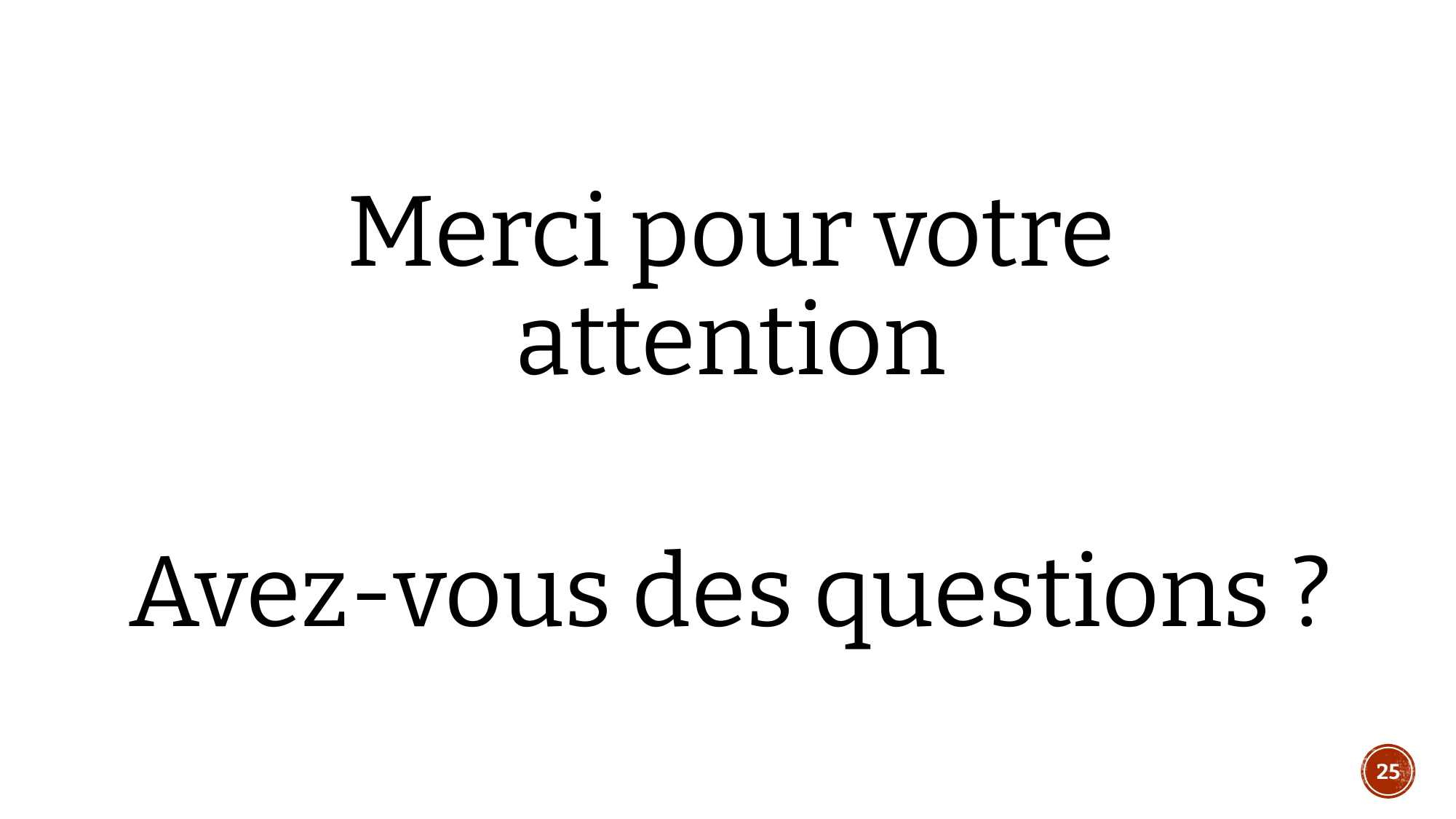

Merci pour votre attention

Avez-vous des questions ?
25